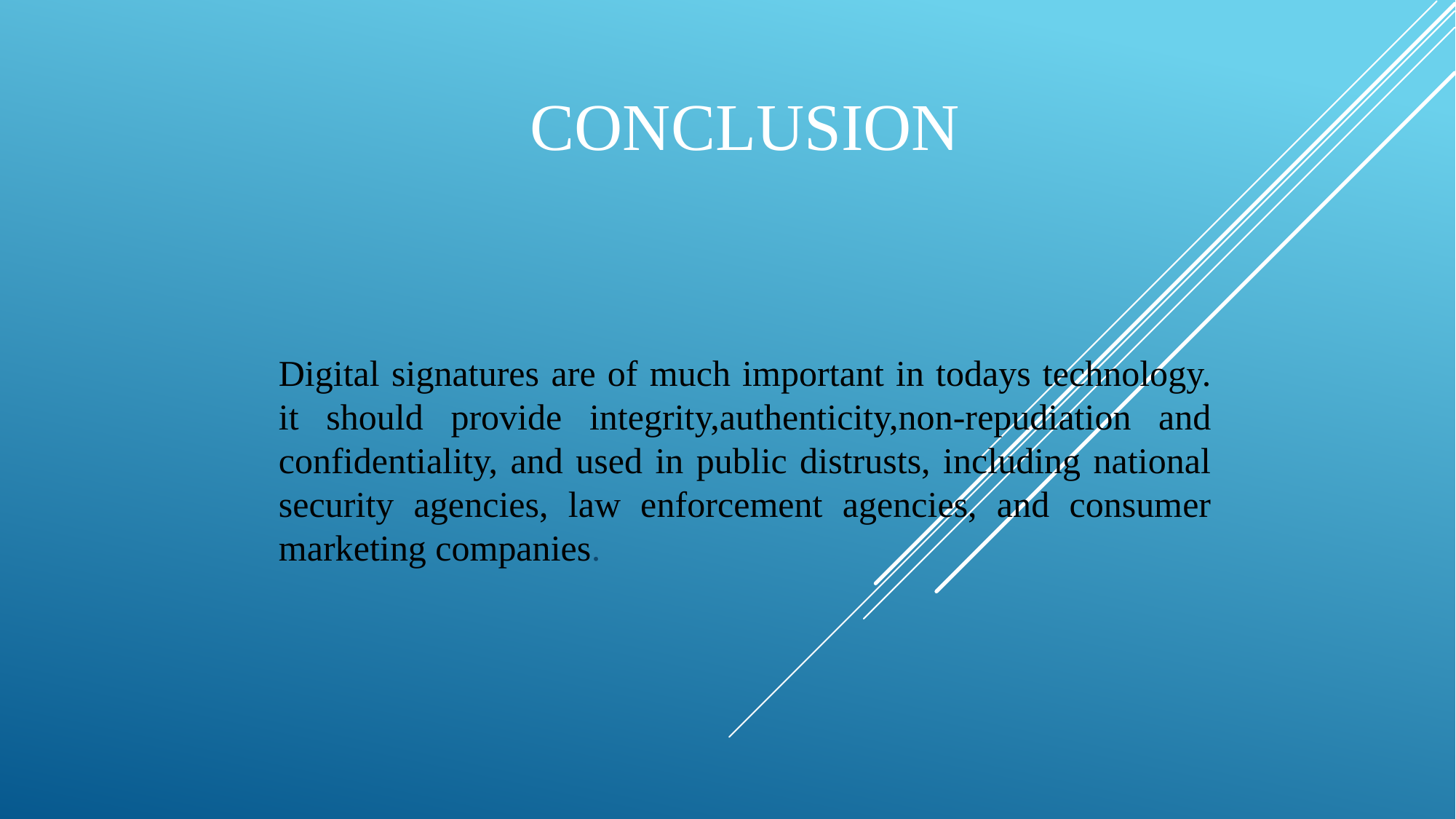

# CONCLUSION

Digital signatures are of much important in todays technology. it should provide integrity,authenticity,non-repudiation and confidentiality, and used in public distrusts, including national security agencies, law enforcement agencies, and consumer marketing companies.